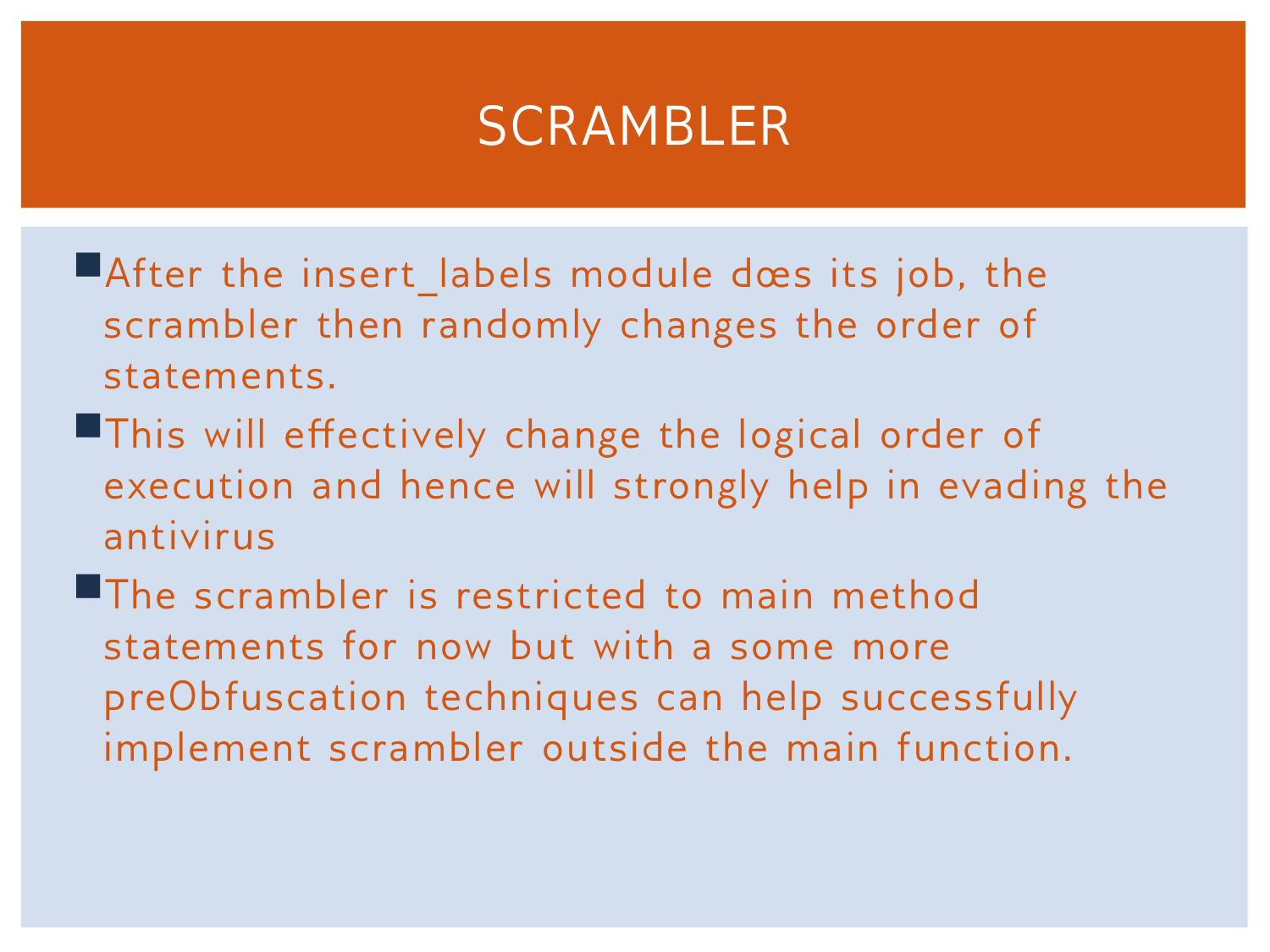

# Scrambler
After the insert_labels module does its job, the scrambler then randomly changes the order of statements.
This will effectively change the logical order of execution and hence will strongly help in evading the antivirus
The scrambler is restricted to main method statements for now but with a some more preObfuscation techniques can help successfully implement scrambler outside the main function.